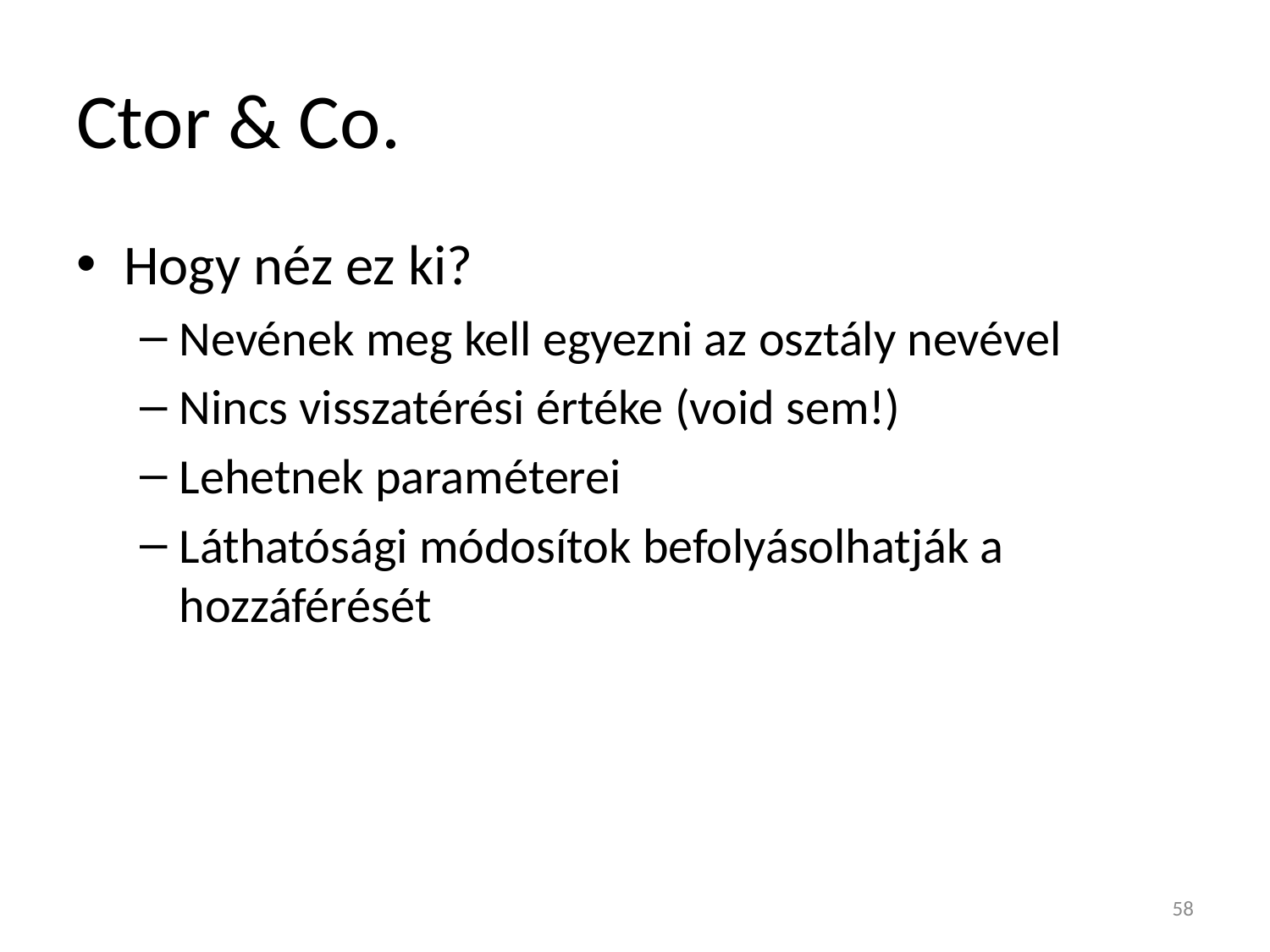

# Ctor & Co.
Hogy néz ez ki?
Nevének meg kell egyezni az osztály nevével
Nincs visszatérési értéke (void sem!)
Lehetnek paraméterei
Láthatósági módosítok befolyásolhatják a hozzáférését
58